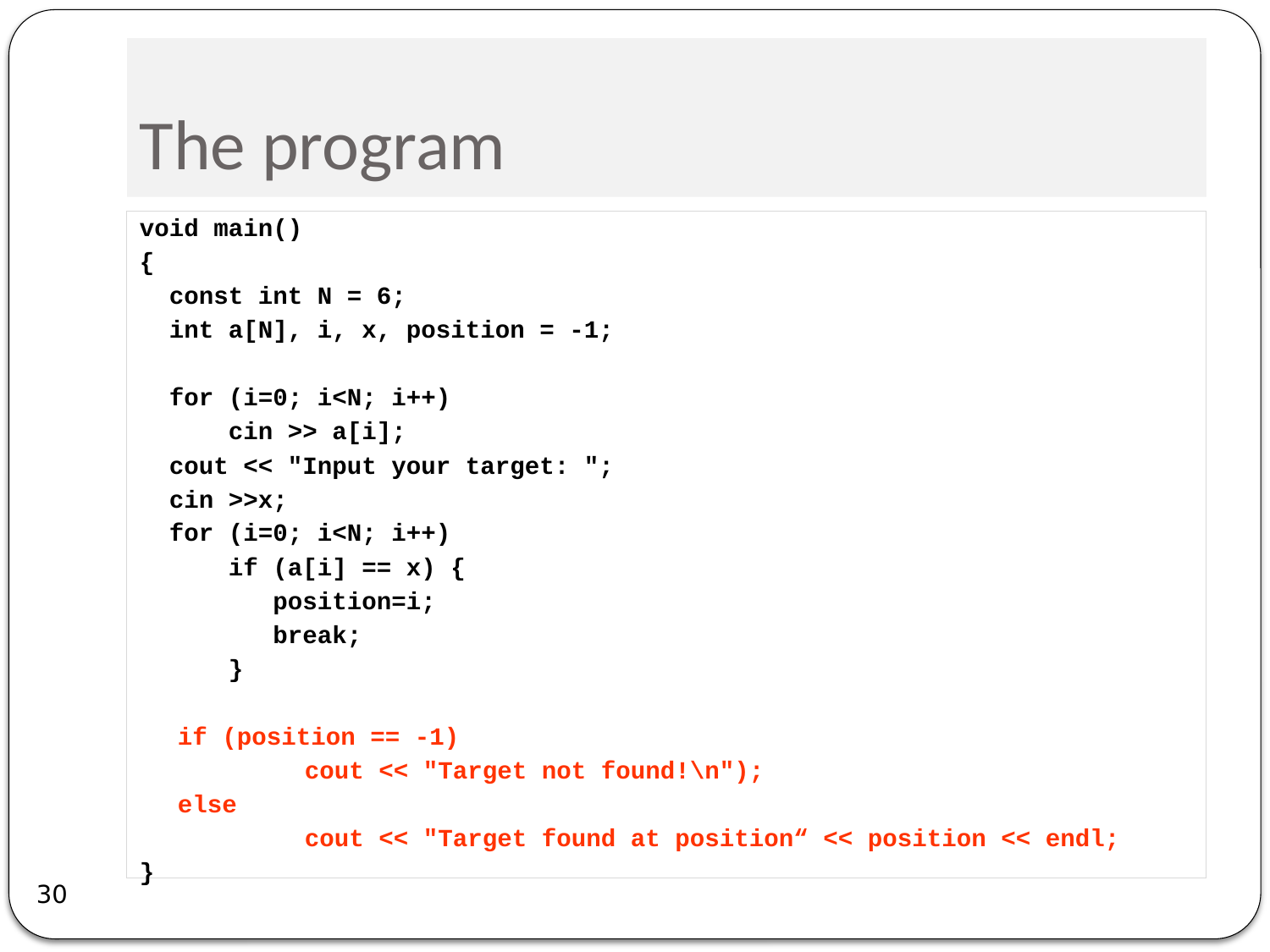

# The program
void main()
{
  const int N = 6;
  int a[N], i, x, position = -1;

  for (i=0; i<N; i++)
      cin >> a[i];
  cout << "Input your target: ";
  cin >>x;
  for (i=0; i<N; i++)
      if (a[i] == x) {
         position=i;
         break;
      }

	if (position == -1)
		cout << "Target not found!\n");
	else
		cout << "Target found at position“ << position << endl;
}
30